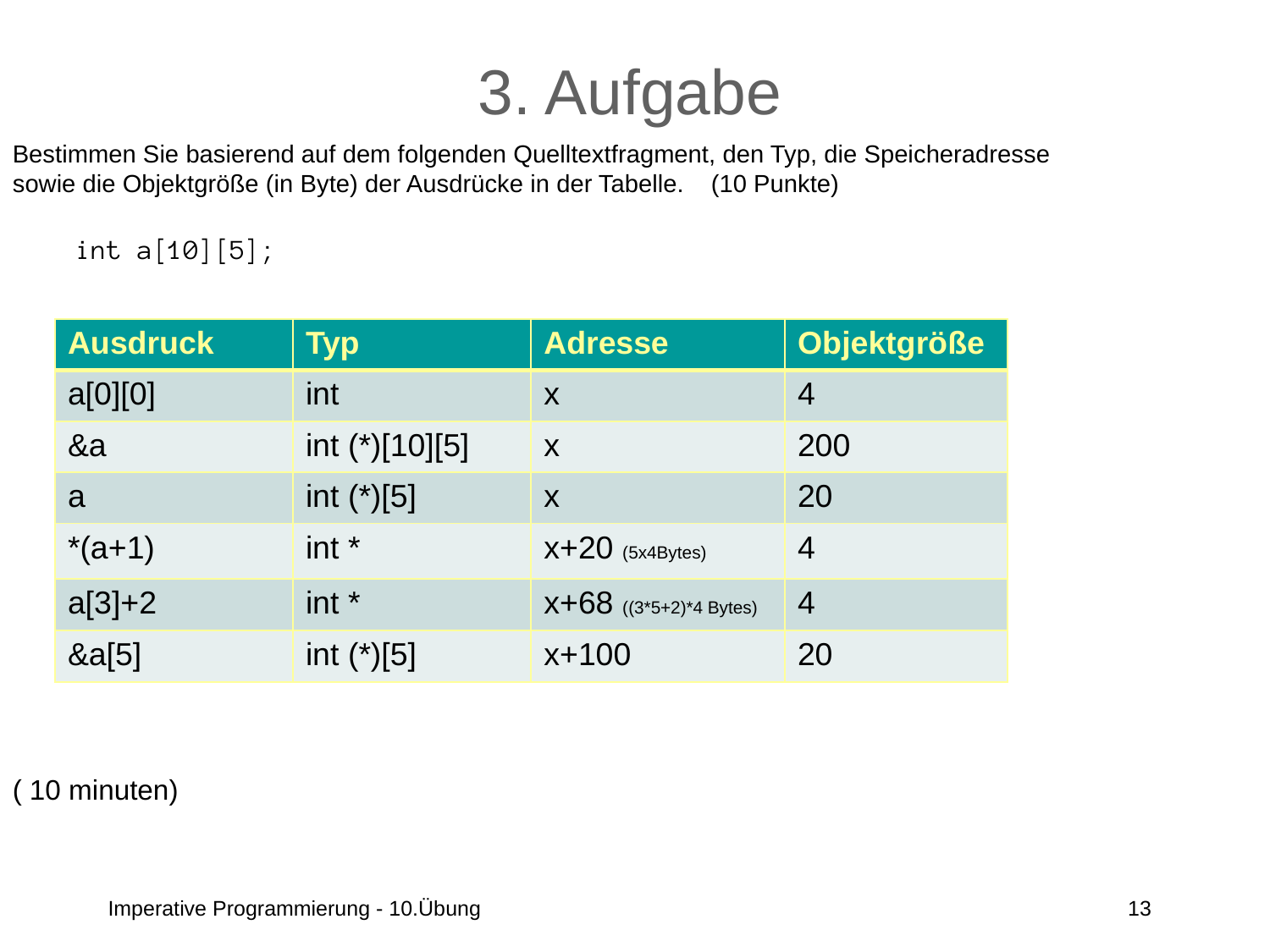

# 3. Aufgabe
Bestimmen Sie basierend auf dem folgenden Quelltextfragment, den Typ, die Speicheradresse
sowie die Objektgröße (in Byte) der Ausdrücke in der Tabelle.	(10 Punkte)

	int a[10][5];

( 10 minuten)

| Ausdruck | Typ | Adresse | Objektgröße |
| --- | --- | --- | --- |
| a[0][0] | int | x | 4 |
| &a | int (\*)[10][5] | x | 200 |
| a | int (\*)[5] | x | 20 |
| \*(a+1) | int \* | x+20 (5x4Bytes) | 4 |
| a[3]+2 | int \* | x+68 ((3\*5+2)\*4 Bytes) | 4 |
| &a[5] | int (\*)[5] | x+100 | 20 |
Imperative Programmierung - 10.Übung
13